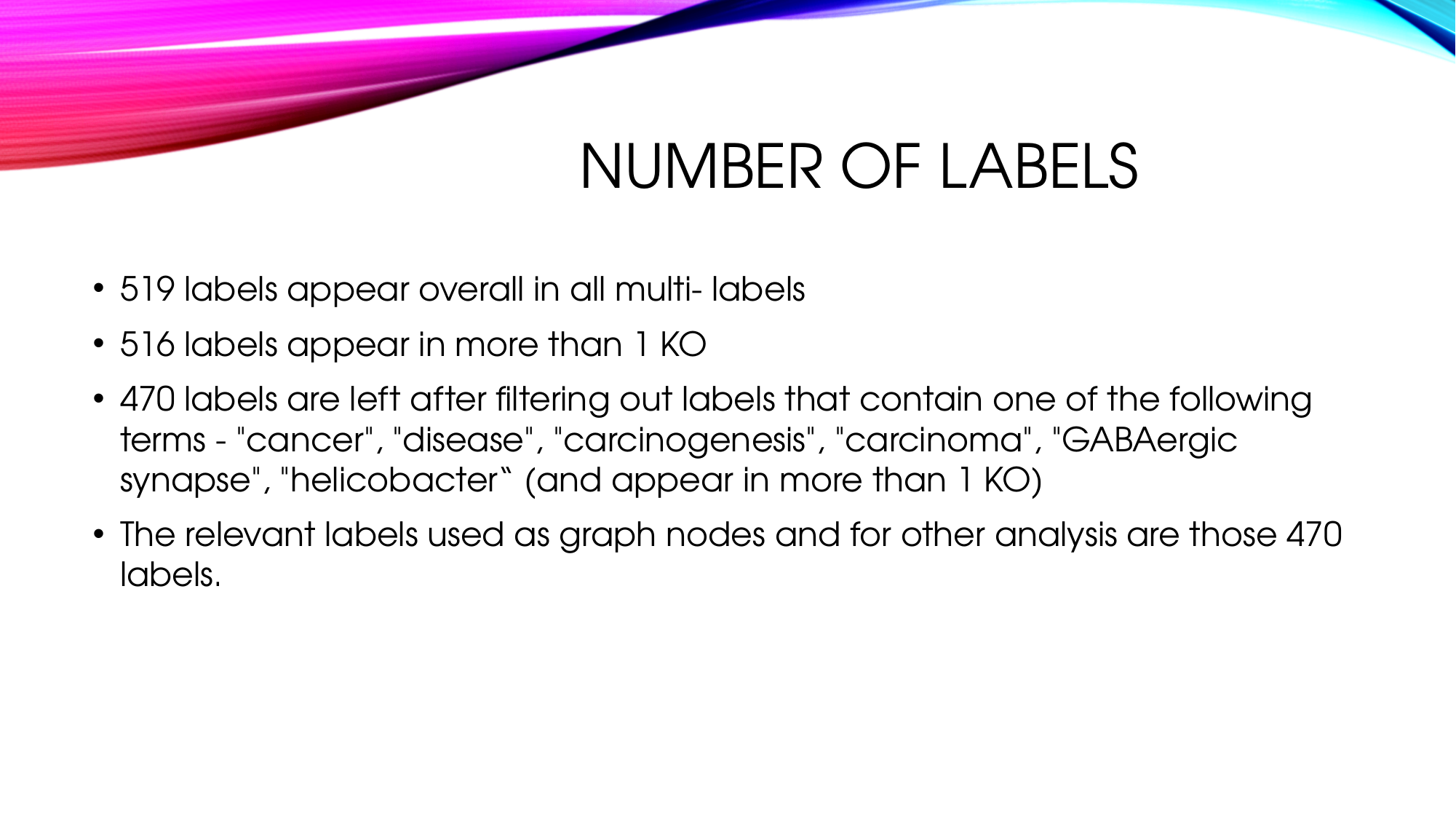

# Number of labels
519 labels appear overall in all multi- labels
516 labels appear in more than 1 KO
470 labels are left after filtering out labels that contain one of the following terms - "cancer", "disease", "carcinogenesis", "carcinoma", "GABAergic synapse", "helicobacter“ (and appear in more than 1 KO)
The relevant labels used as graph nodes and for other analysis are those 470 labels.